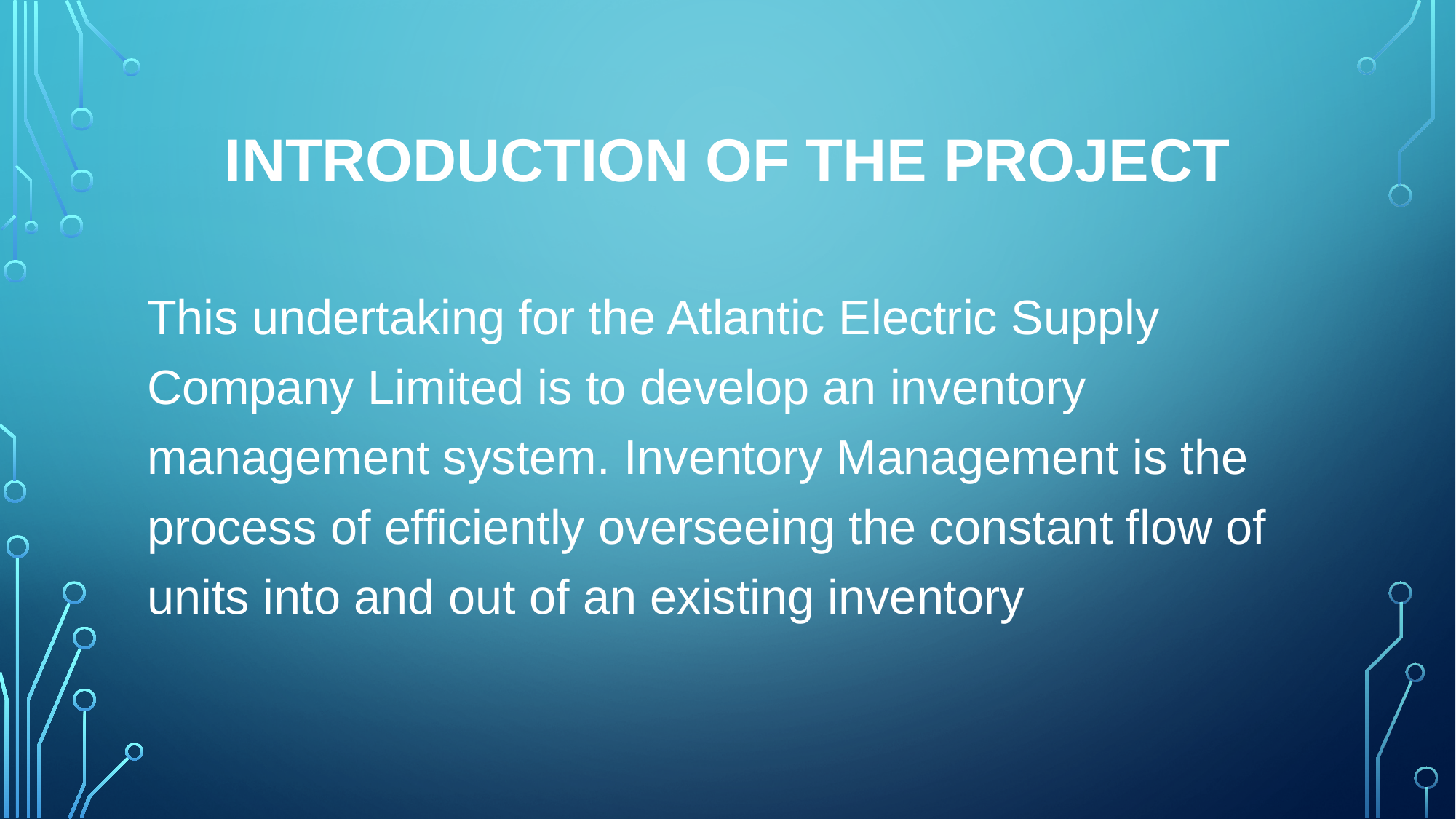

# Introduction of the project
This undertaking for the Atlantic Electric Supply Company Limited is to develop an inventory management system. Inventory Management is the process of efficiently overseeing the constant flow of units into and out of an existing inventory